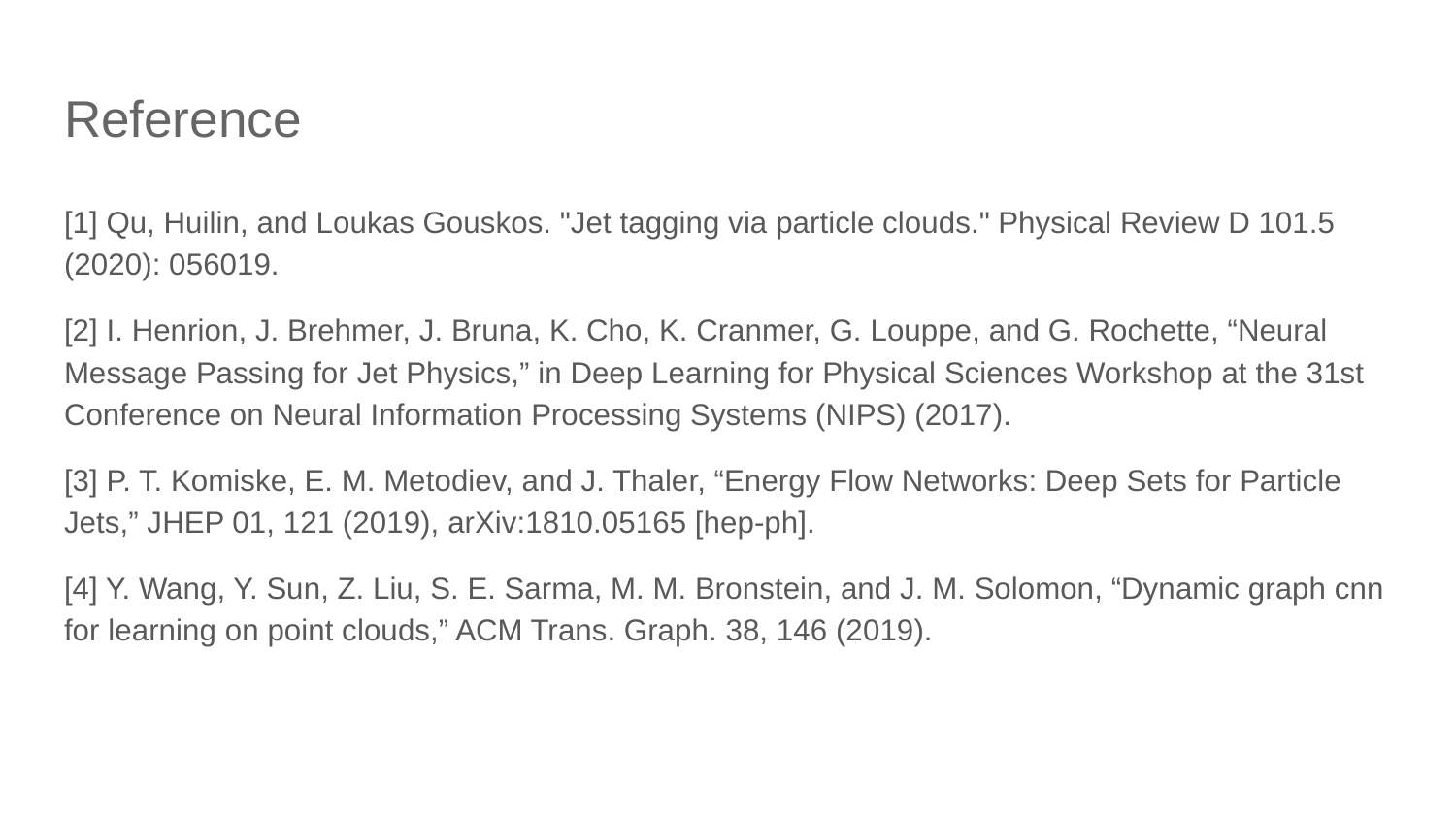

# Reference
[1] Qu, Huilin, and Loukas Gouskos. "Jet tagging via particle clouds." Physical Review D 101.5 (2020): 056019.
[2] I. Henrion, J. Brehmer, J. Bruna, K. Cho, K. Cranmer, G. Louppe, and G. Rochette, “Neural Message Passing for Jet Physics,” in Deep Learning for Physical Sciences Workshop at the 31st Conference on Neural Information Processing Systems (NIPS) (2017).
[3] P. T. Komiske, E. M. Metodiev, and J. Thaler, “Energy Flow Networks: Deep Sets for Particle Jets,” JHEP 01, 121 (2019), arXiv:1810.05165 [hep-ph].
[4] Y. Wang, Y. Sun, Z. Liu, S. E. Sarma, M. M. Bronstein, and J. M. Solomon, “Dynamic graph cnn for learning on point clouds,” ACM Trans. Graph. 38, 146 (2019).